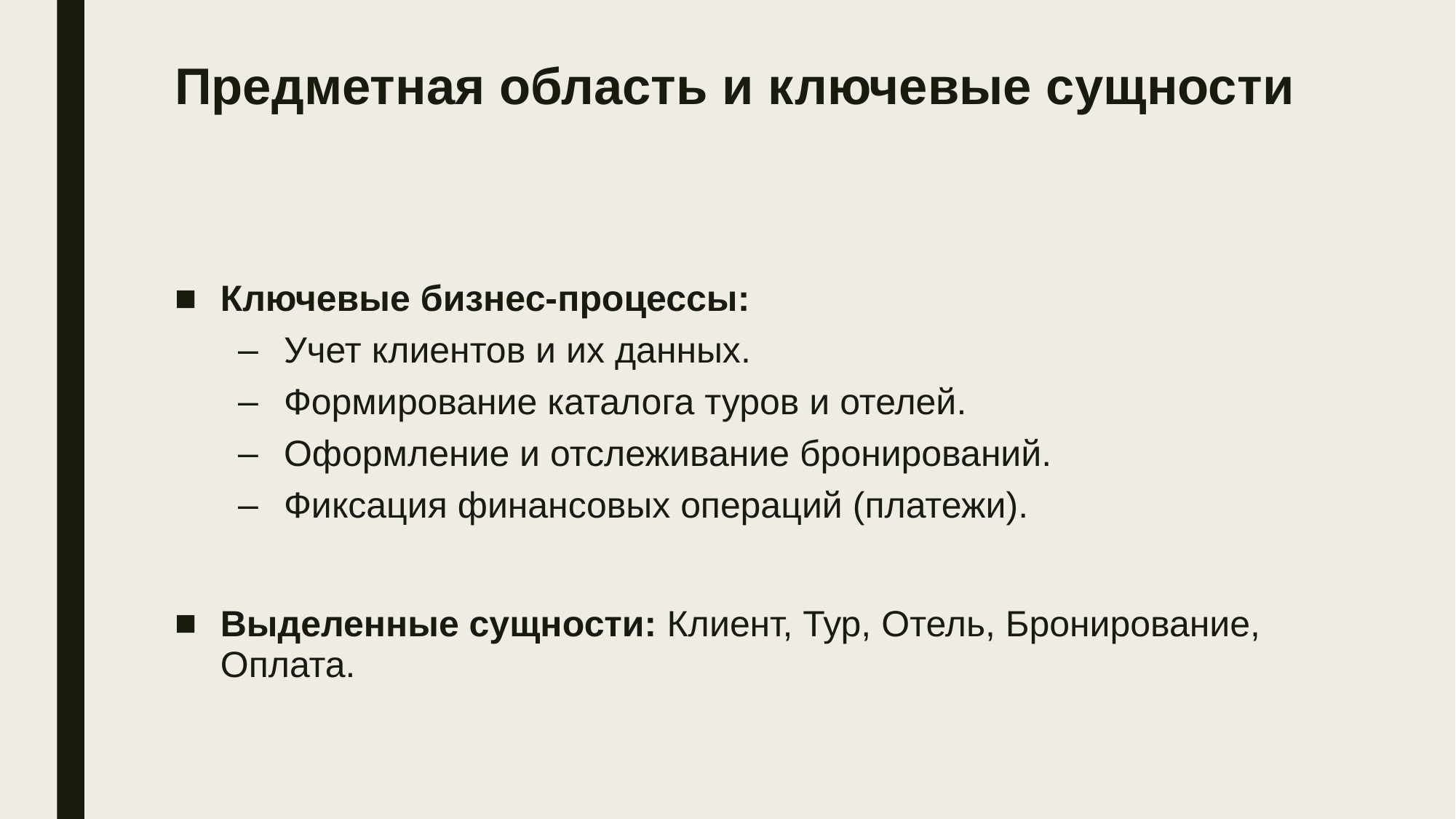

# Предметная область и ключевые сущности
Ключевые бизнес-процессы:
Учет клиентов и их данных.
Формирование каталога туров и отелей.
Оформление и отслеживание бронирований.
Фиксация финансовых операций (платежи).

Выделенные сущности: Клиент, Тур, Отель, Бронирование, Оплата.